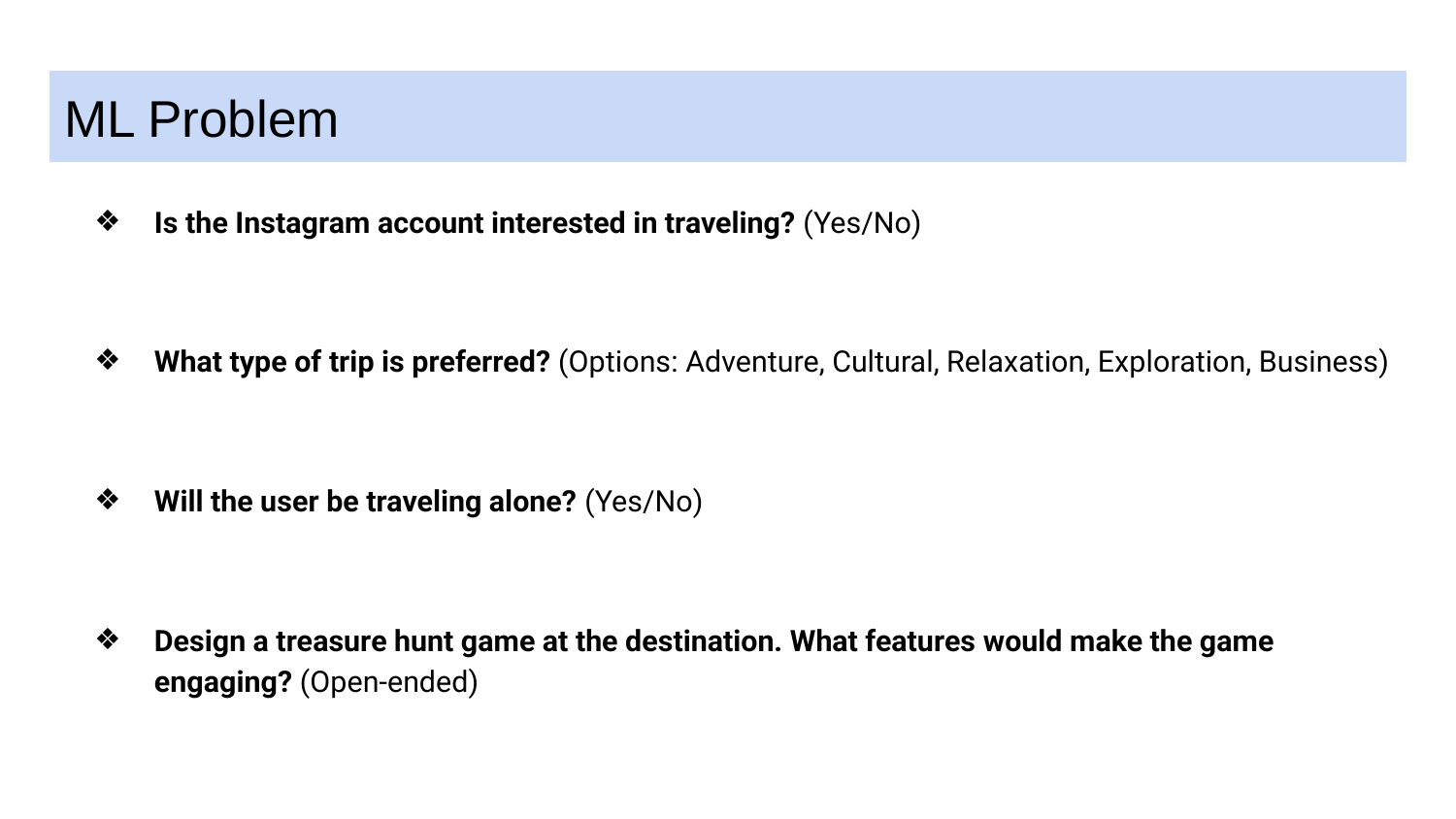

# ML Problem
Is the Instagram account interested in traveling? (Yes/No)

What type of trip is preferred? (Options: Adventure, Cultural, Relaxation, Exploration, Business)

Will the user be traveling alone? (Yes/No)

Design a treasure hunt game at the destination. What features would make the game engaging? (Open-ended)